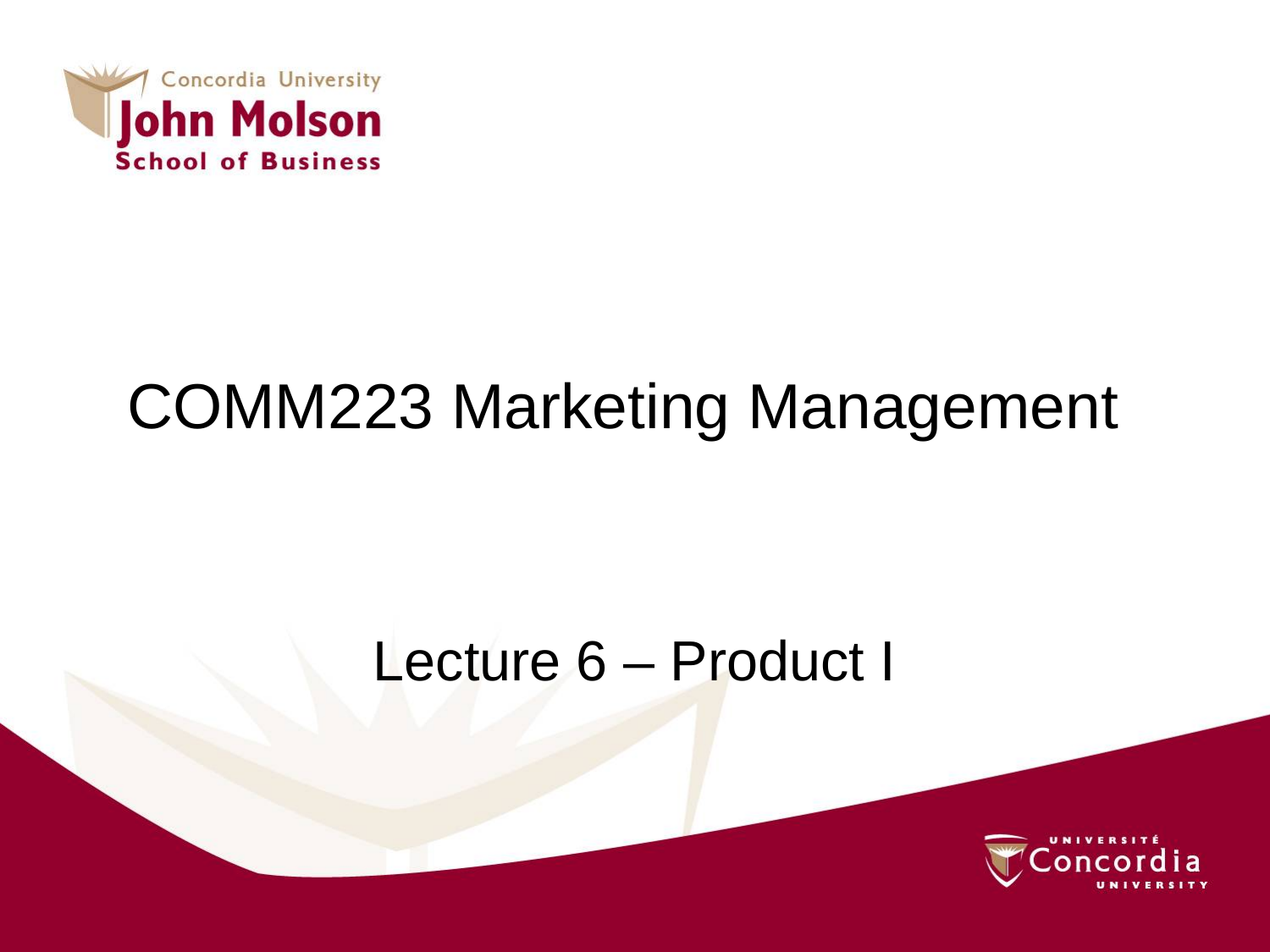

# COMM223 Marketing Management

Lecture 6 – Product I